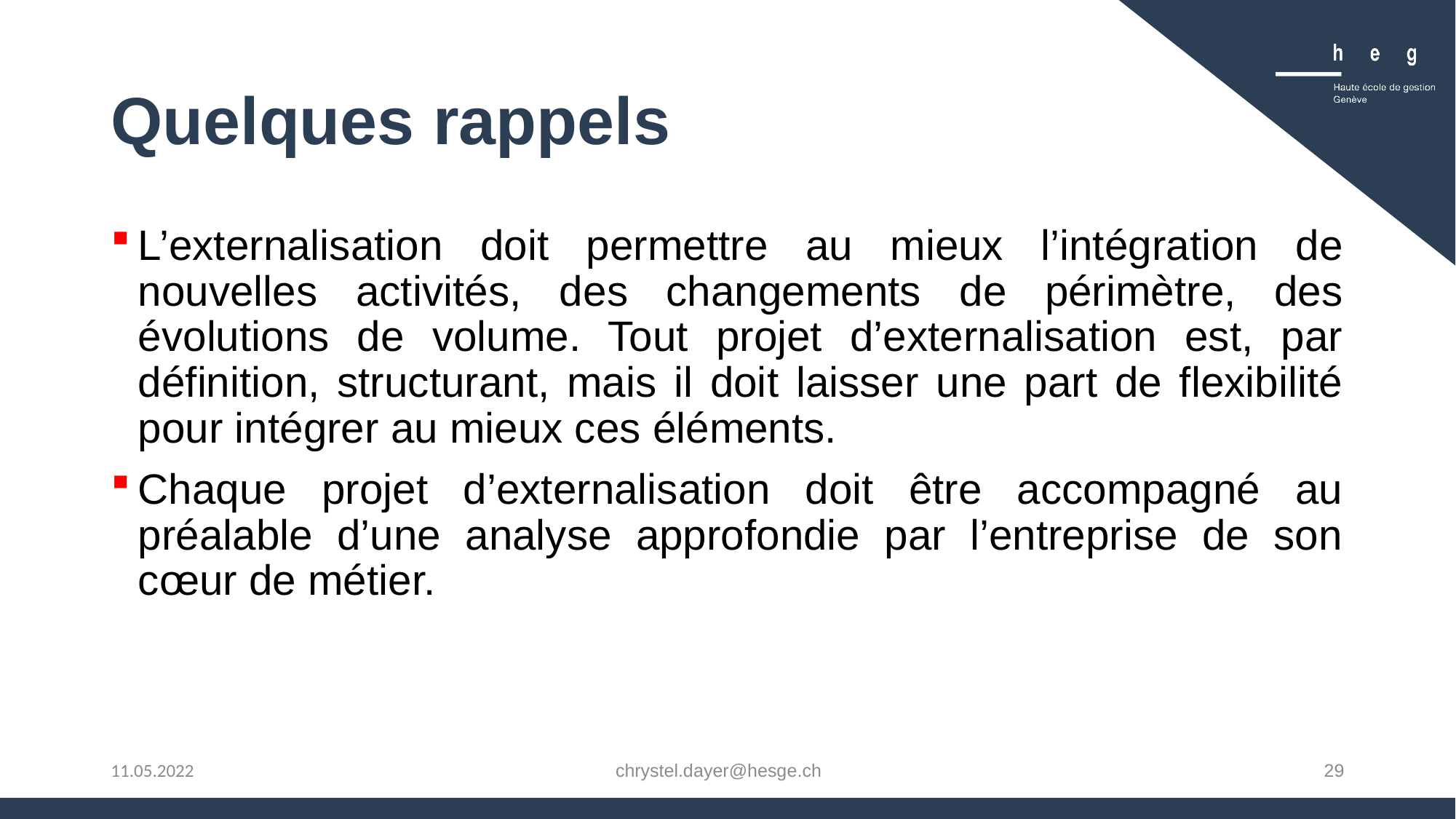

# Quelques rappels
L’externalisation doit permettre au mieux l’intégration de nouvelles activités, des changements de périmètre, des évolutions de volume. Tout projet d’externalisation est, par définition, structurant, mais il doit laisser une part de flexibilité pour intégrer au mieux ces éléments.
Chaque projet d’externalisation doit être accompagné au préalable d’une analyse approfondie par l’entreprise de son cœur de métier.

chrystel.dayer@hesge.ch
29